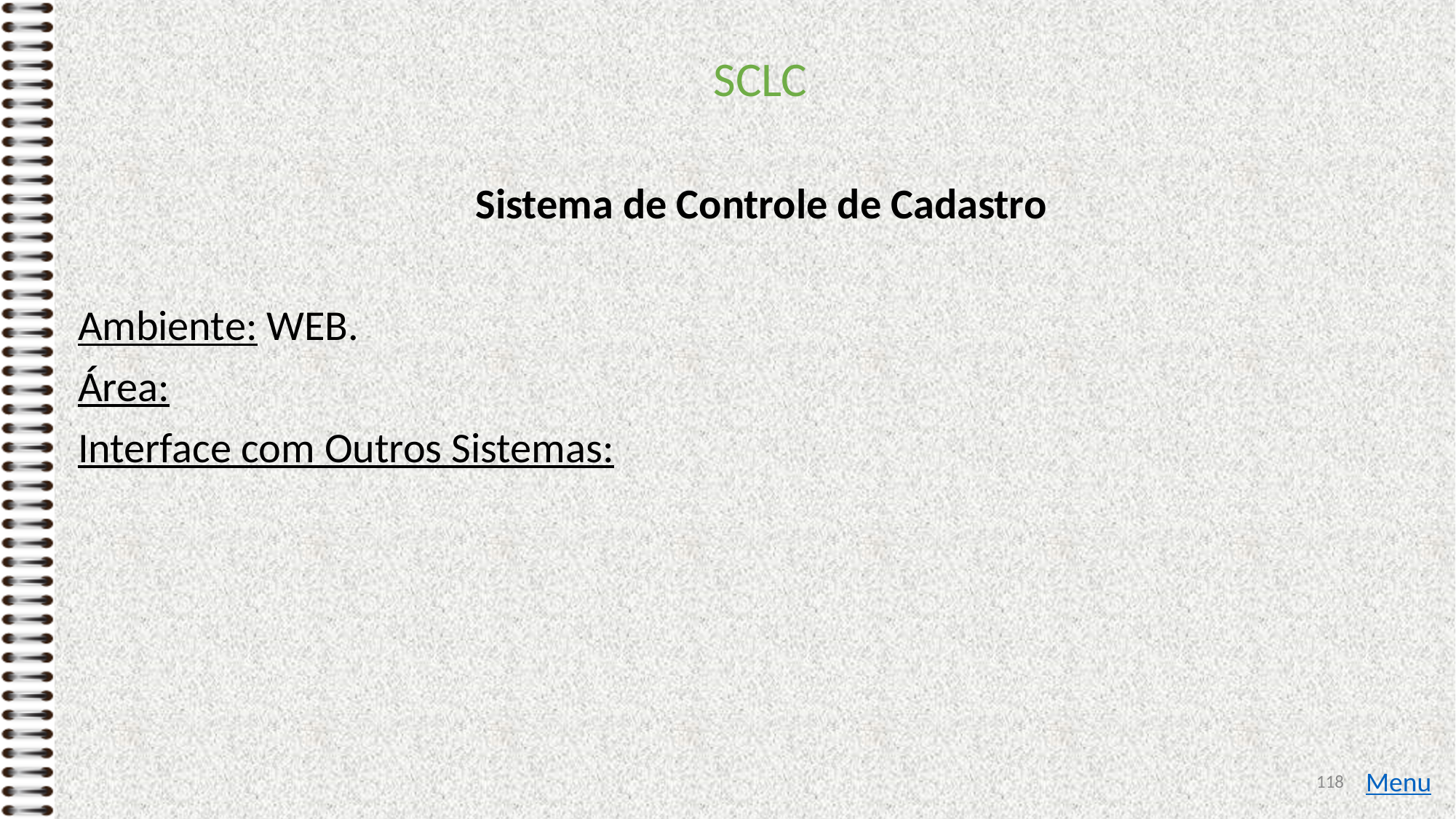

# SCLC

Sistema de Controle de Cadastro

Ambiente: WEB.
Área:
Interface com Outros Sistemas:

118
Menu